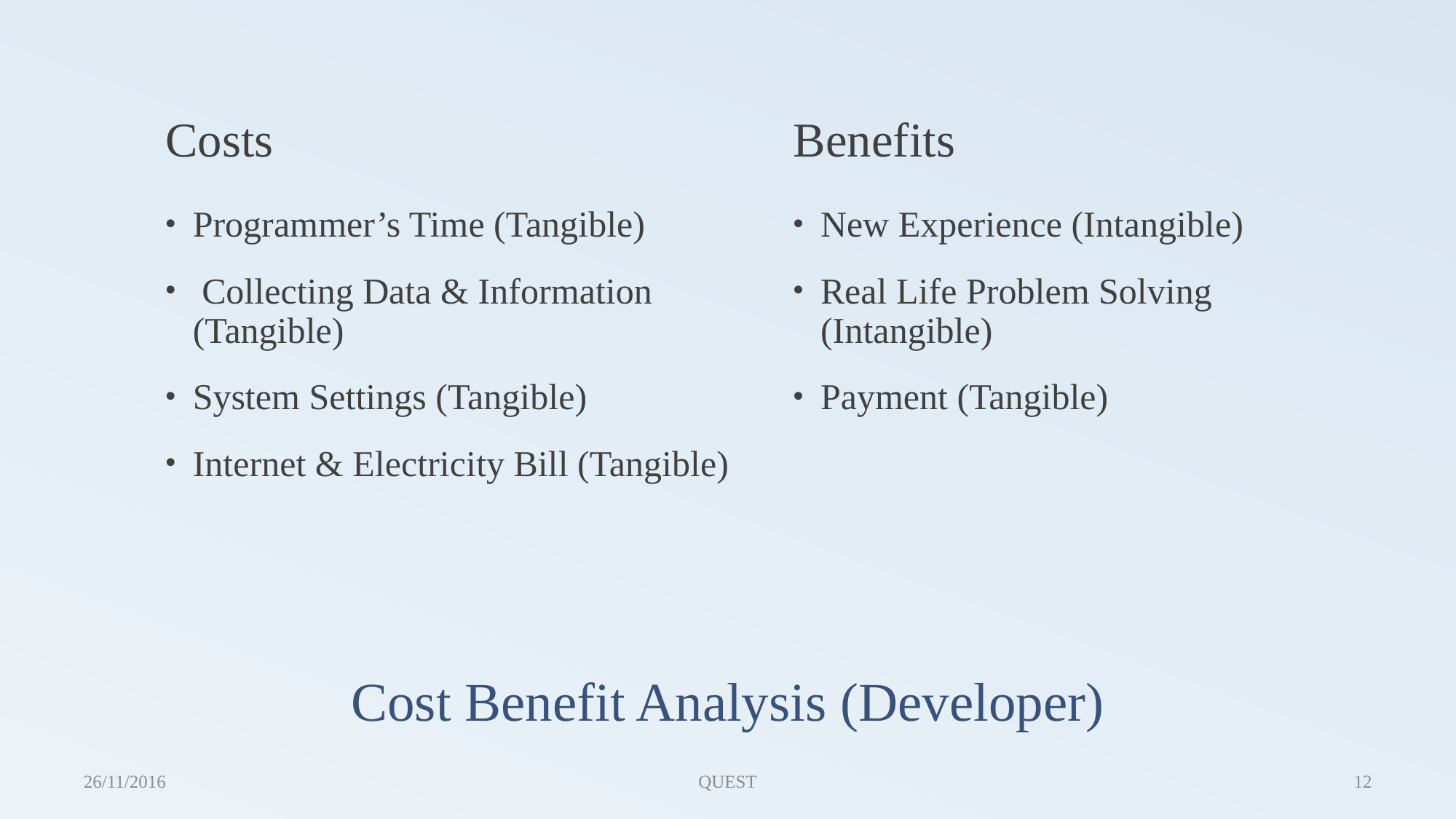

Costs
Benefits
Programmer’s Time (Tangible)
 Collecting Data & Information (Tangible)
System Settings (Tangible)
Internet & Electricity Bill (Tangible)

New Experience (Intangible)
Real Life Problem Solving (Intangible)
Payment (Tangible)

# Cost Benefit Analysis (Developer)
26/11/2016
QUEST
12